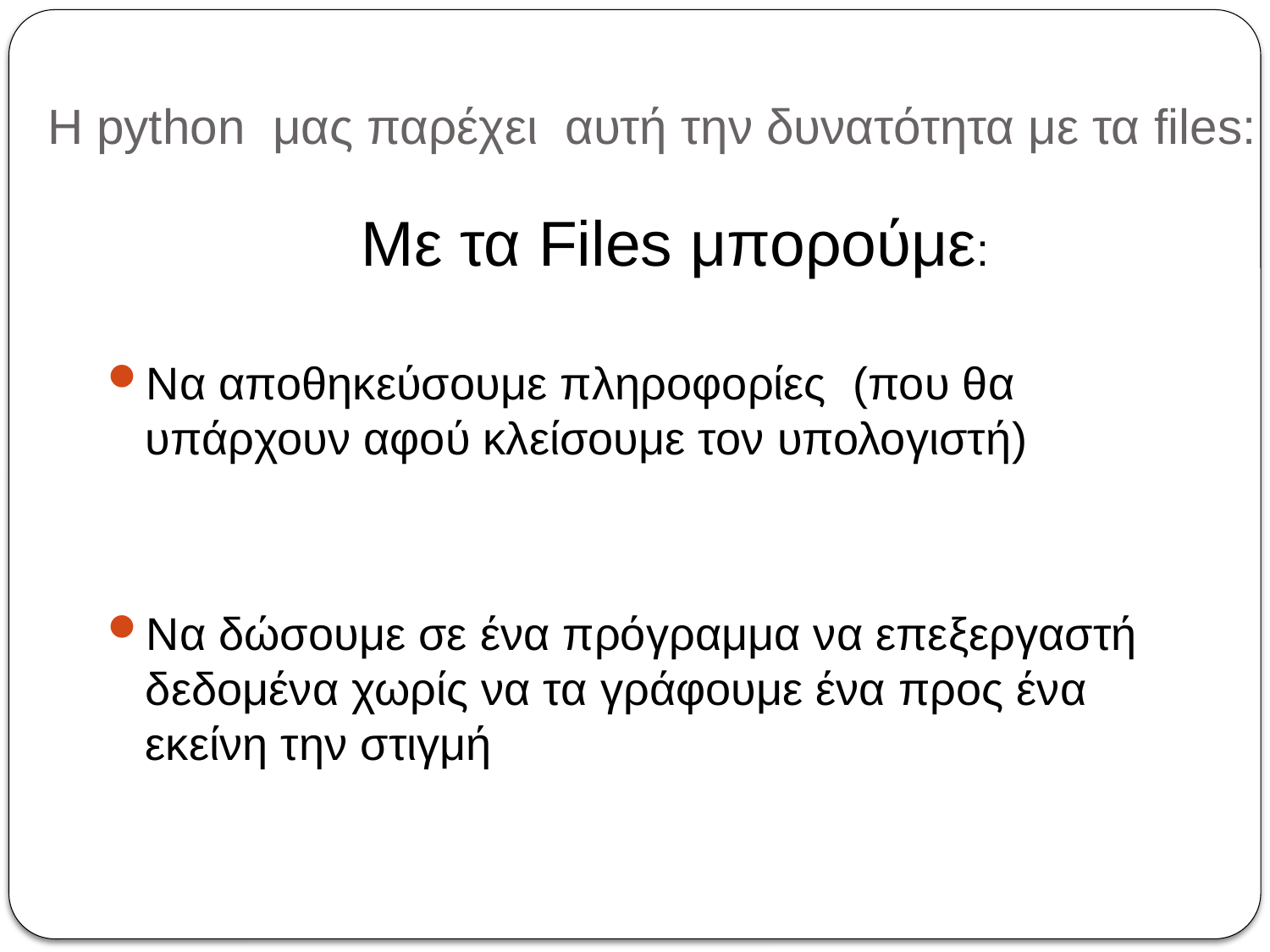

# H python  μας παρέχει  αυτή την δυνατότητα με τα files:
		Με τα Files μπορούμε:

Να αποθηκεύσουμε πληροφορίες  (που θα υπάρχουν αφού κλείσουμε τον υπολογιστή)

Να δώσουμε σε ένα πρόγραμμα να επεξεργαστή δεδομένα χωρίς να τα γράφουμε ένα προς ένα εκείνη την στιγμή